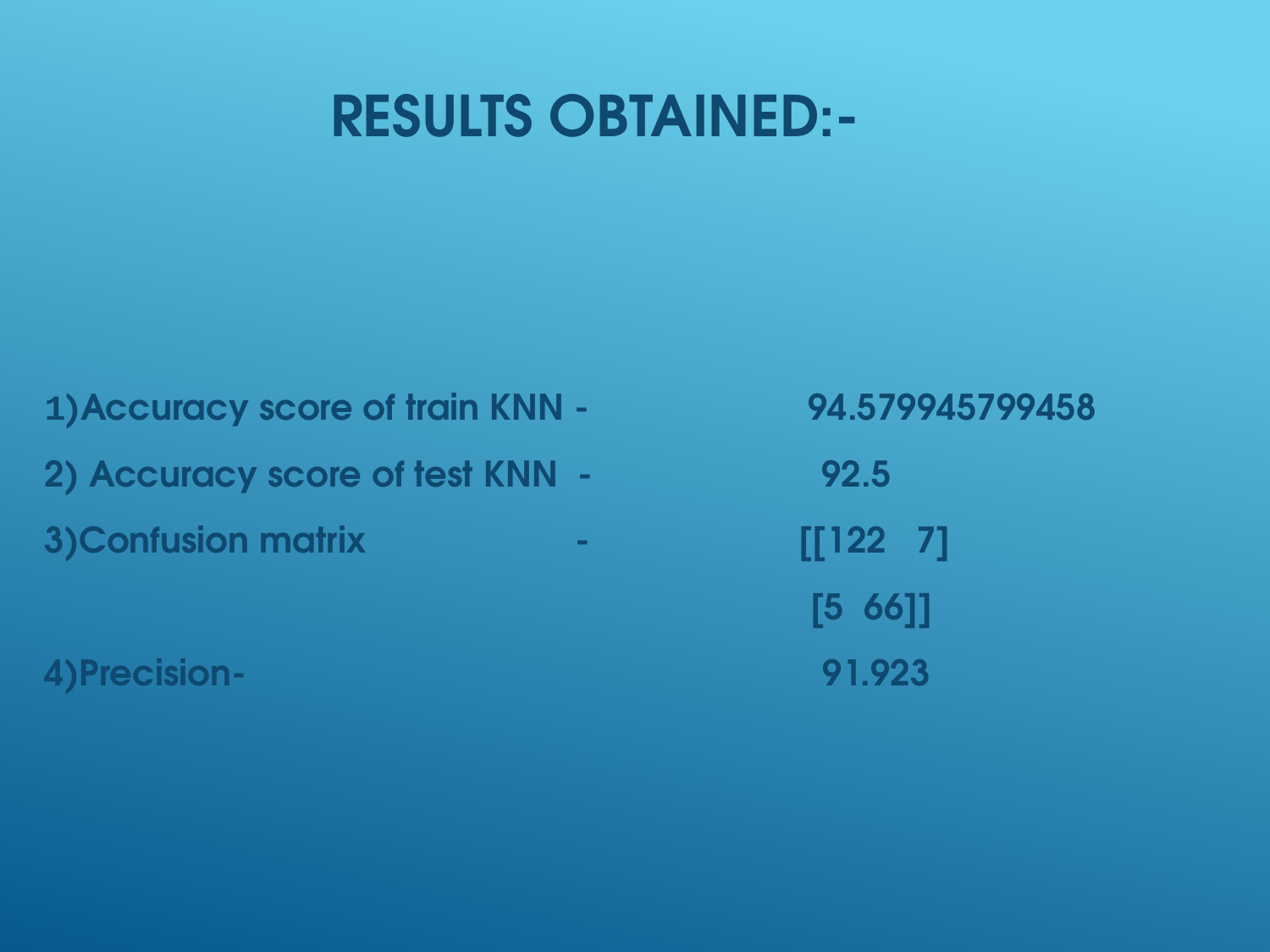

RESULTS OBTAINED:-

1)Accuracy score of train KNN -                      94.579945799458
2) Accuracy score of test KNN  -                       92.5
3)Confusion matrix                     -                     [[122   7]
                                                                             [5  66]]
4)Precision-                                                          91.923